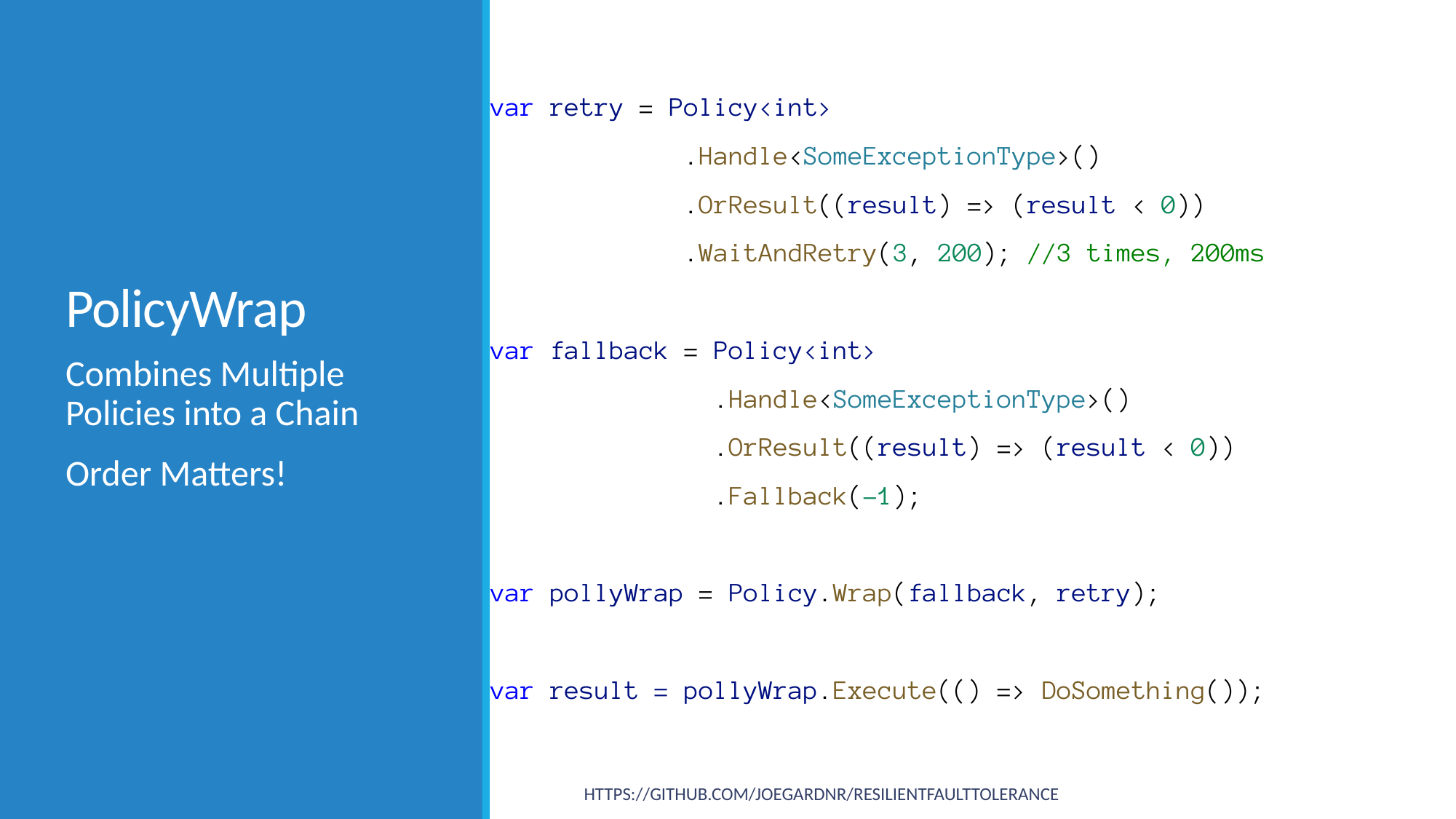

# PolicyWrap
var retry = Policy<int>
             .Handle<SomeExceptionType>()
             .OrResult((result) => (result < 0))
             .WaitAndRetry(3, 200); //3 times, 200ms

var fallback = Policy<int>
               .Handle<SomeExceptionType>()
               .OrResult((result) => (result < 0))
               .Fallback(-1);

var pollyWrap = Policy.Wrap(fallback, retry);

var result = pollyWrap.Execute(() => DoSomething());
Combines Multiple Policies into a Chain
Order Matters!

https://github.com/joegardnr/ResilientFaultTolerance